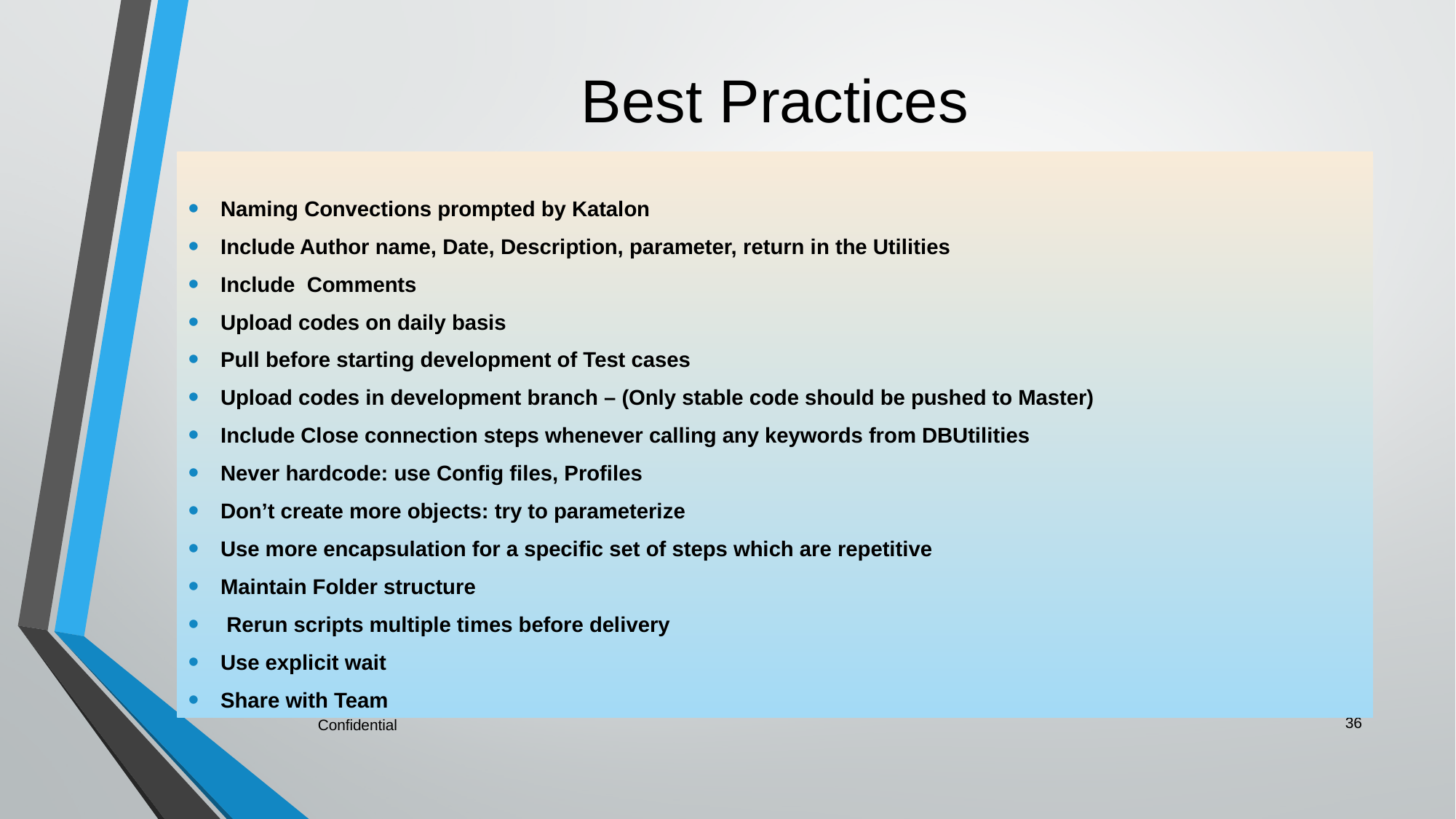

# Best Practices

Naming Convections prompted by Katalon
Include Author name, Date, Description, parameter, return in the Utilities
Include  Comments
Upload codes on daily basis
Pull before starting development of Test cases
Upload codes in development branch – (Only stable code should be pushed to Master)
Include Close connection steps whenever calling any keywords from DBUtilities
Never hardcode: use Config files, Profiles
Don’t create more objects: try to parameterize
Use more encapsulation for a specific set of steps which are repetitive
Maintain Folder structure
 Rerun scripts multiple times before delivery
Use explicit wait
Share with Team

36
Confidential